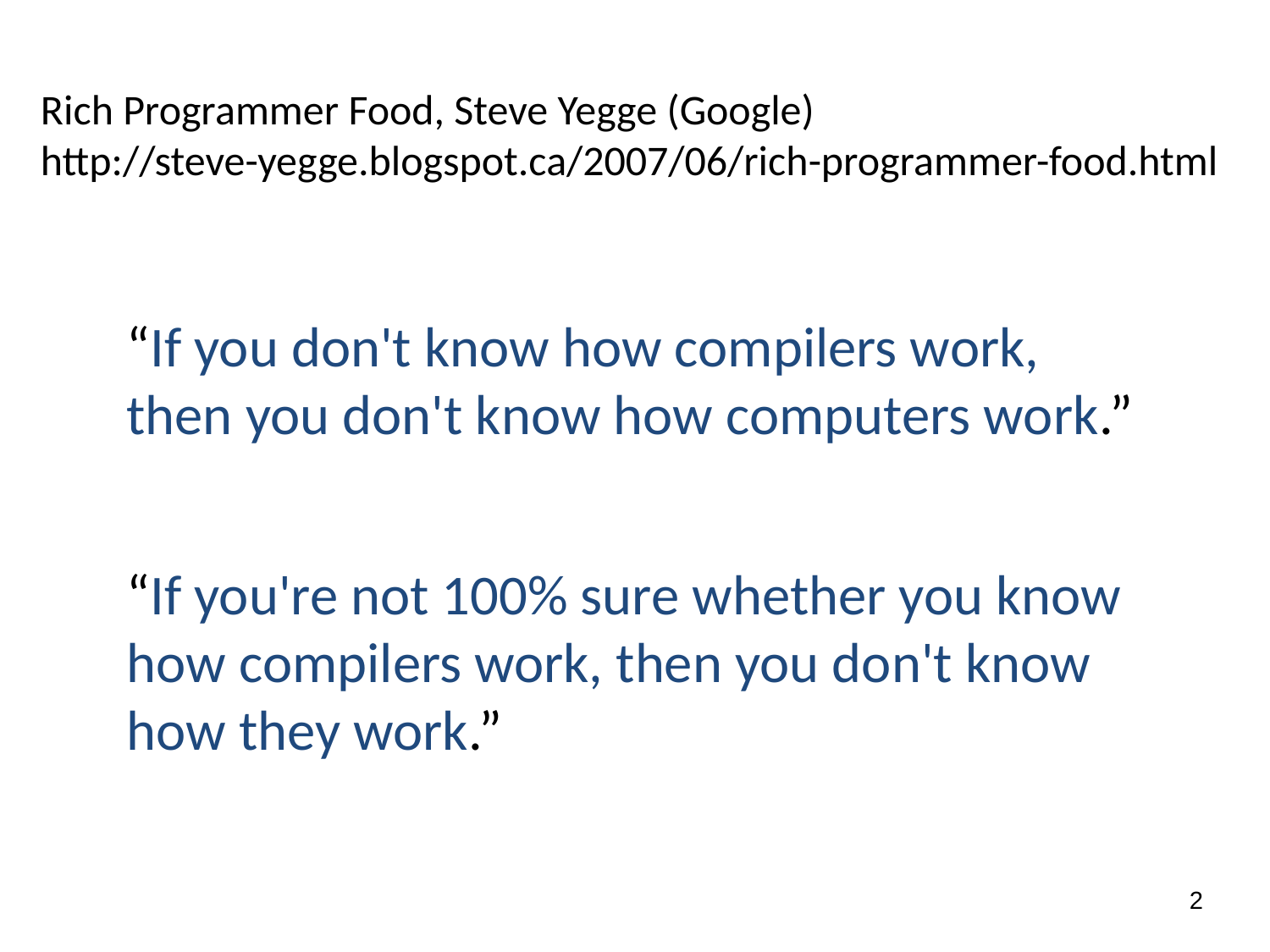

Rich Programmer Food, Steve Yegge (Google)
http://steve-yegge.blogspot.ca/2007/06/rich-programmer-food.html
“If you don't know how compilers work, then you don't know how computers work.”
“If you're not 100% sure whether you know how compilers work, then you don't know how they work.”
2